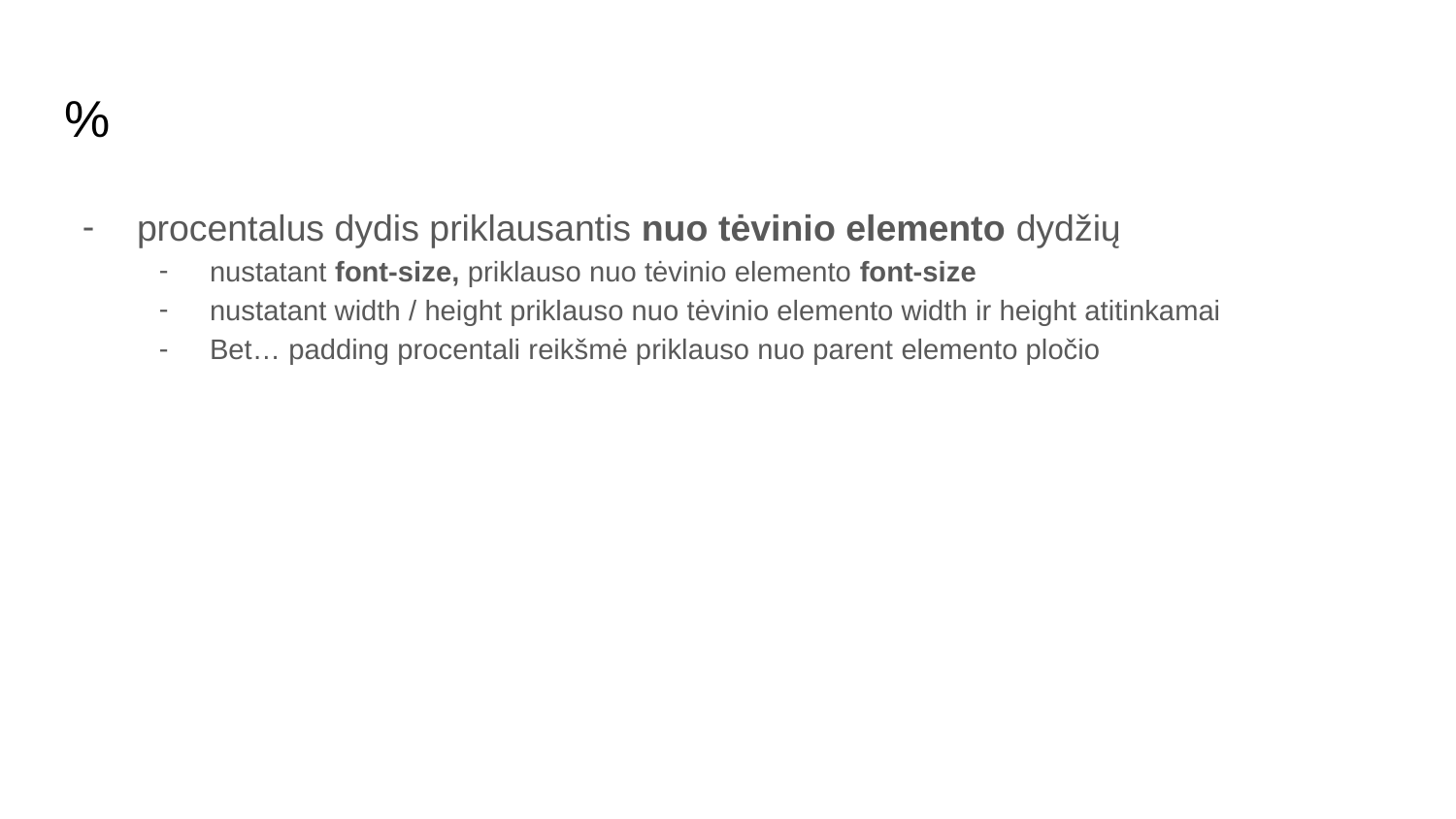

# %
procentalus dydis priklausantis nuo tėvinio elemento dydžių
nustatant font-size, priklauso nuo tėvinio elemento font-size
nustatant width / height priklauso nuo tėvinio elemento width ir height atitinkamai
Bet… padding procentali reikšmė priklauso nuo parent elemento pločio